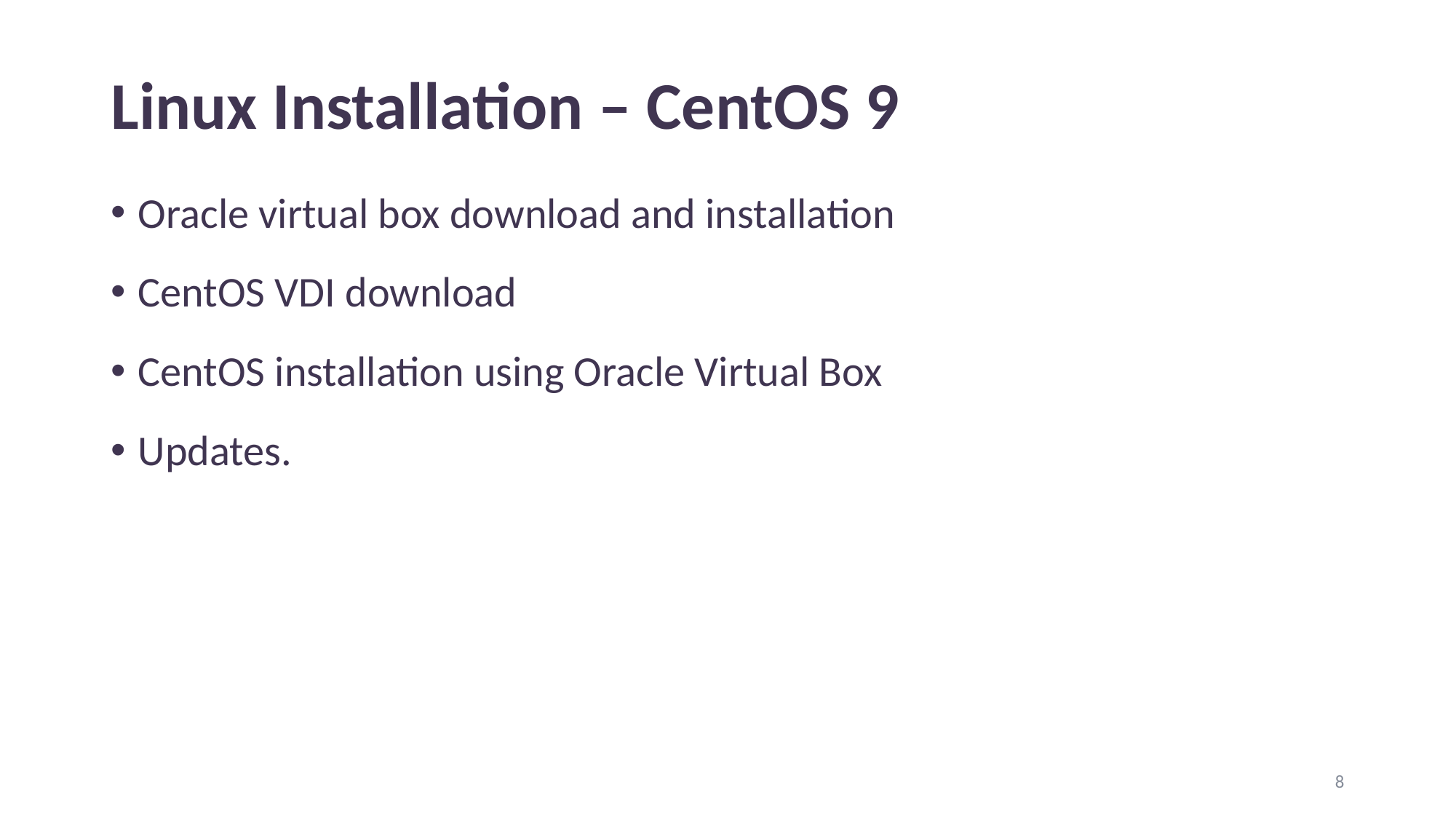

# Linux Installation – CentOS 9
Oracle virtual box download and installation
CentOS VDI download
CentOS installation using Oracle Virtual Box
Updates.
8